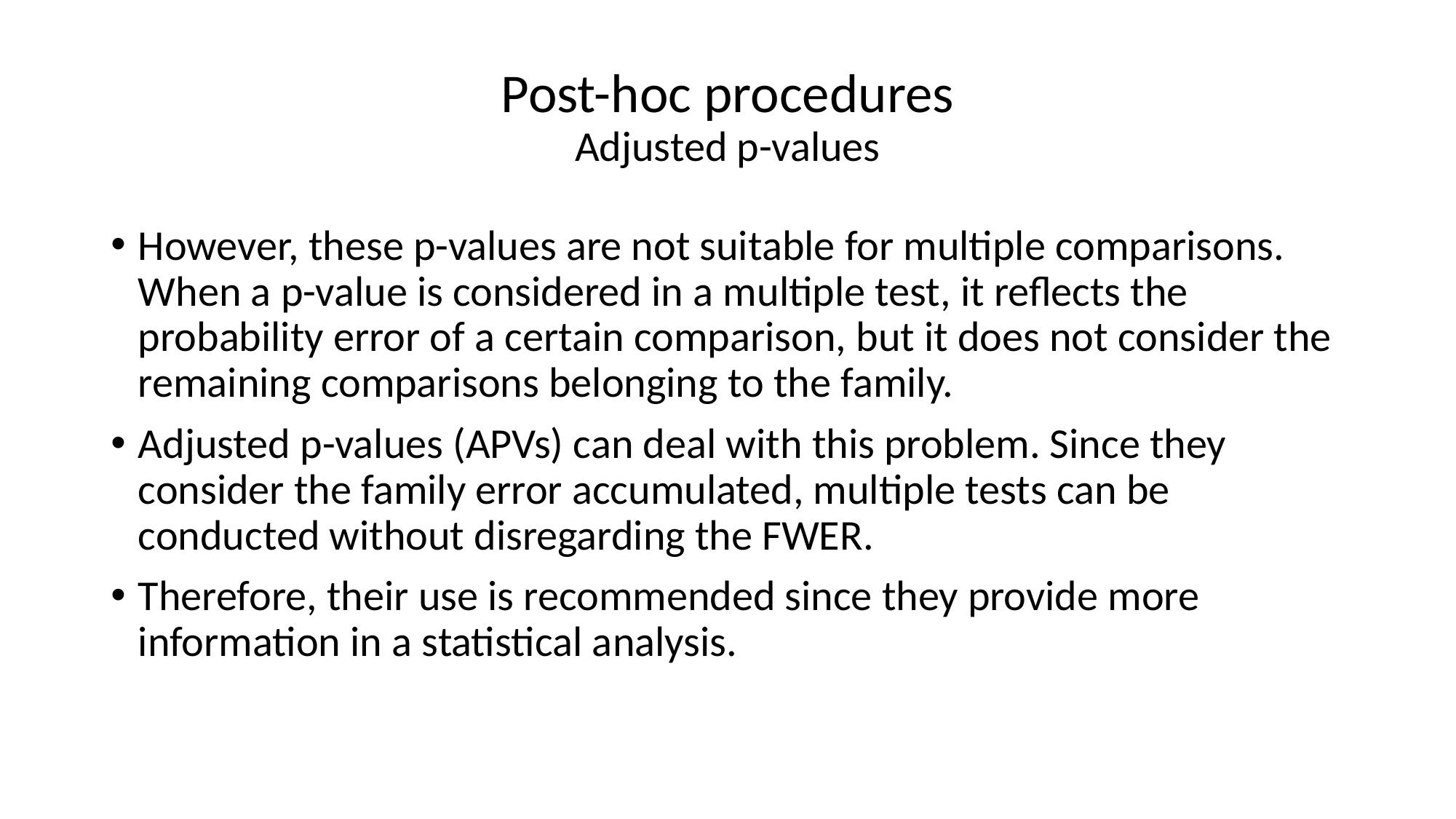

# Post-hoc procedures Adjusted p-values
However, these p-values are not suitable for multiple comparisons. When a p-value is considered in a multiple test, it reflects the probability error of a certain comparison, but it does not consider the remaining comparisons belonging to the family.
Adjusted p-values (APVs) can deal with this problem. Since they consider the family error accumulated, multiple tests can be conducted without disregarding the FWER.
Therefore, their use is recommended since they provide more information in a statistical analysis.